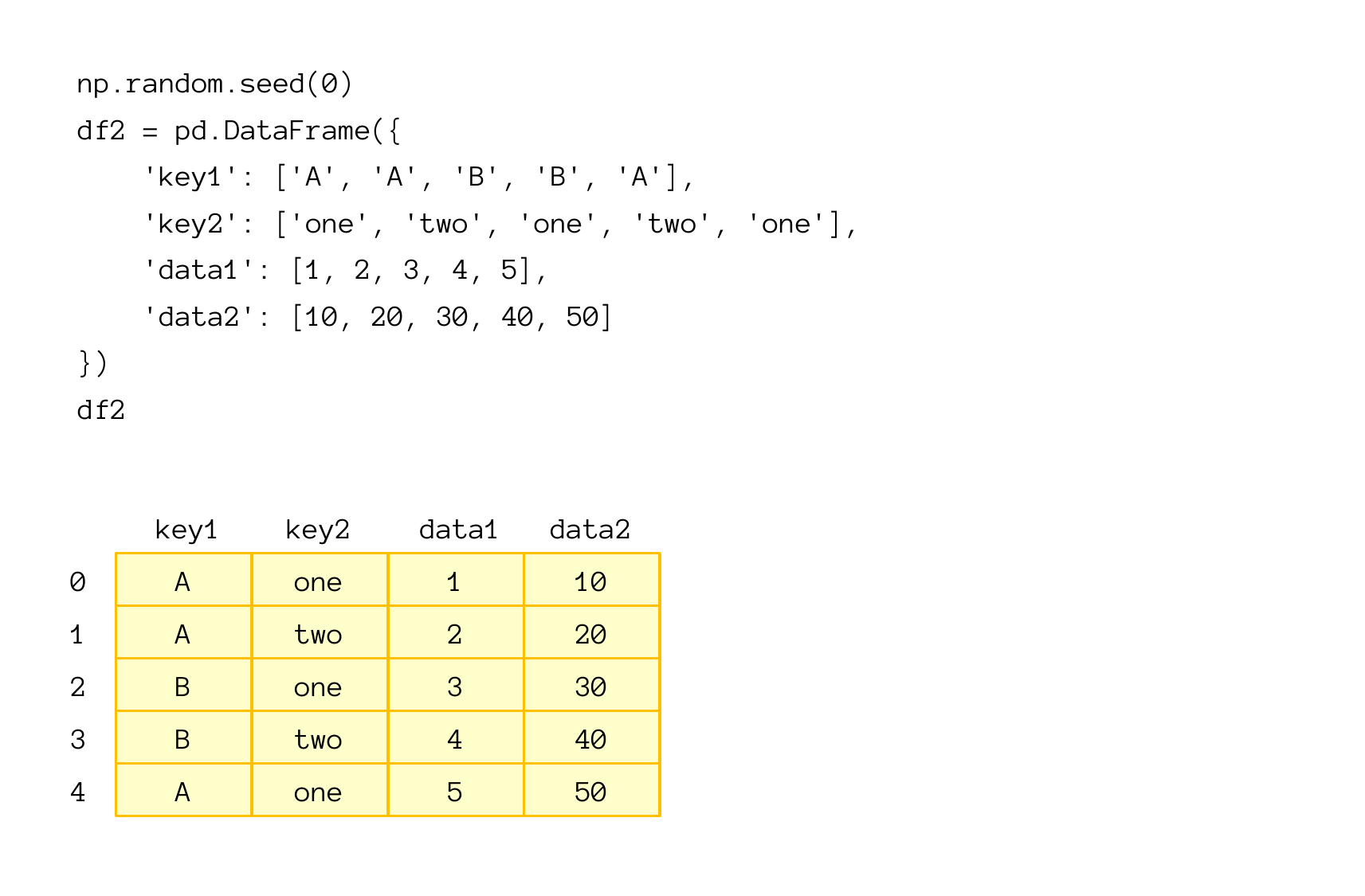

np.random.seed(0)
df2 = pd.DataFrame({
    'key1': ['A', 'A', 'B', 'B', 'A'],
    'key2': ['one', 'two', 'one', 'two', 'one'],
    'data1': [1, 2, 3, 4, 5],
    'data2': [10, 20, 30, 40, 50]
})
df2
data1
data2
key1
key2
1
10
0
A
one
2
20
1
A
two
3
30
2
B
one
4
40
3
B
two
5
50
4
A
one